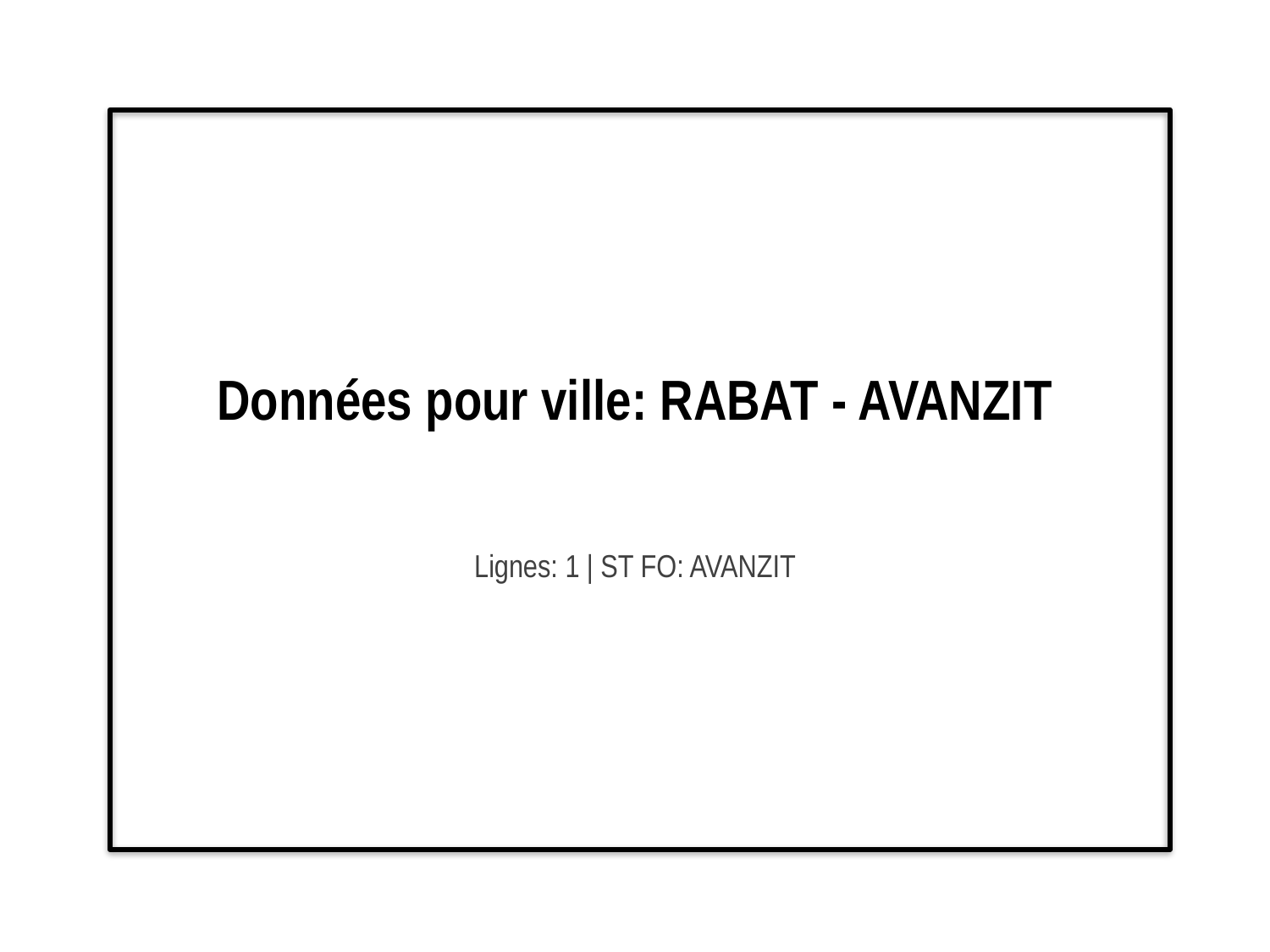

# Données pour ville: RABAT - AVANZIT
Lignes: 1 | ST FO: AVANZIT